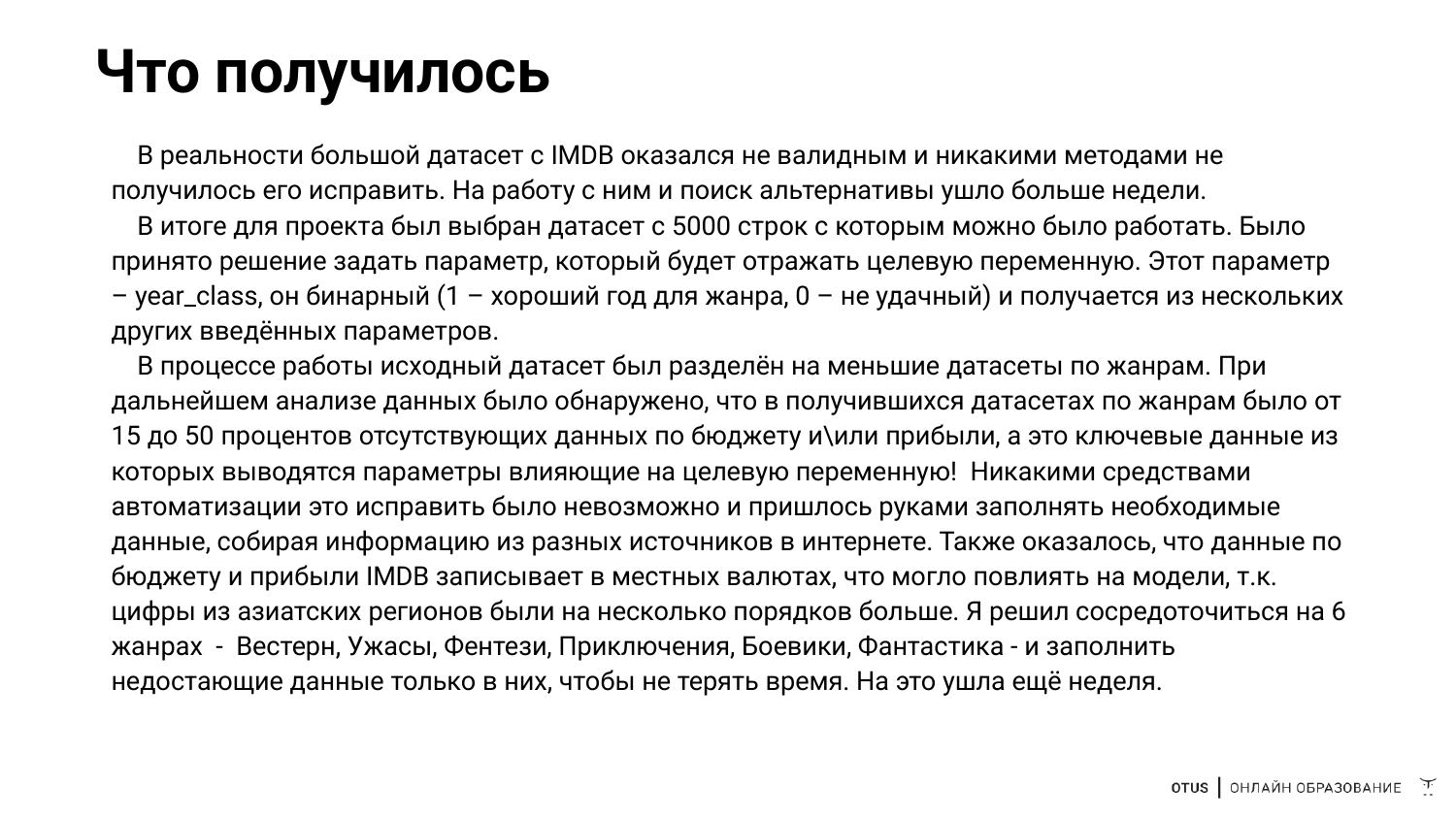

# Что получилось
| В реальности большой датасет с IMDB оказался не валидным и никакими методами не получилось его исправить. На работу с ним и поиск альтернативы ушло больше недели. В итоге для проекта был выбран датасет с 5000 строк с которым можно было работать. Было принято решение задать параметр, который будет отражать целевую переменную. Этот параметр – year\_class, он бинарный (1 – хороший год для жанра, 0 – не удачный) и получается из нескольких других введённых параметров. В процессе работы исходный датасет был разделён на меньшие датасеты по жанрам. При дальнейшем анализе данных было обнаружено, что в получившихся датасетах по жанрам было от 15 до 50 процентов отсутствующих данных по бюджету и\или прибыли, а это ключевые данные из которых выводятся параметры влияющие на целевую переменную! Никакими средствами автоматизации это исправить было невозможно и пришлось руками заполнять необходимые данные, собирая информацию из разных источников в интернете. Также оказалось, что данные по бюджету и прибыли IMDB записывает в местных валютах, что могло повлиять на модели, т.к. цифры из азиатских регионов были на несколько порядков больше. Я решил сосредоточиться на 6 жанрах - Вестерн, Ужасы, Фентези, Приключения, Боевики, Фантастика - и заполнить недостающие данные только в них, чтобы не терять время. На это ушла ещё неделя. |
| --- |
|  |